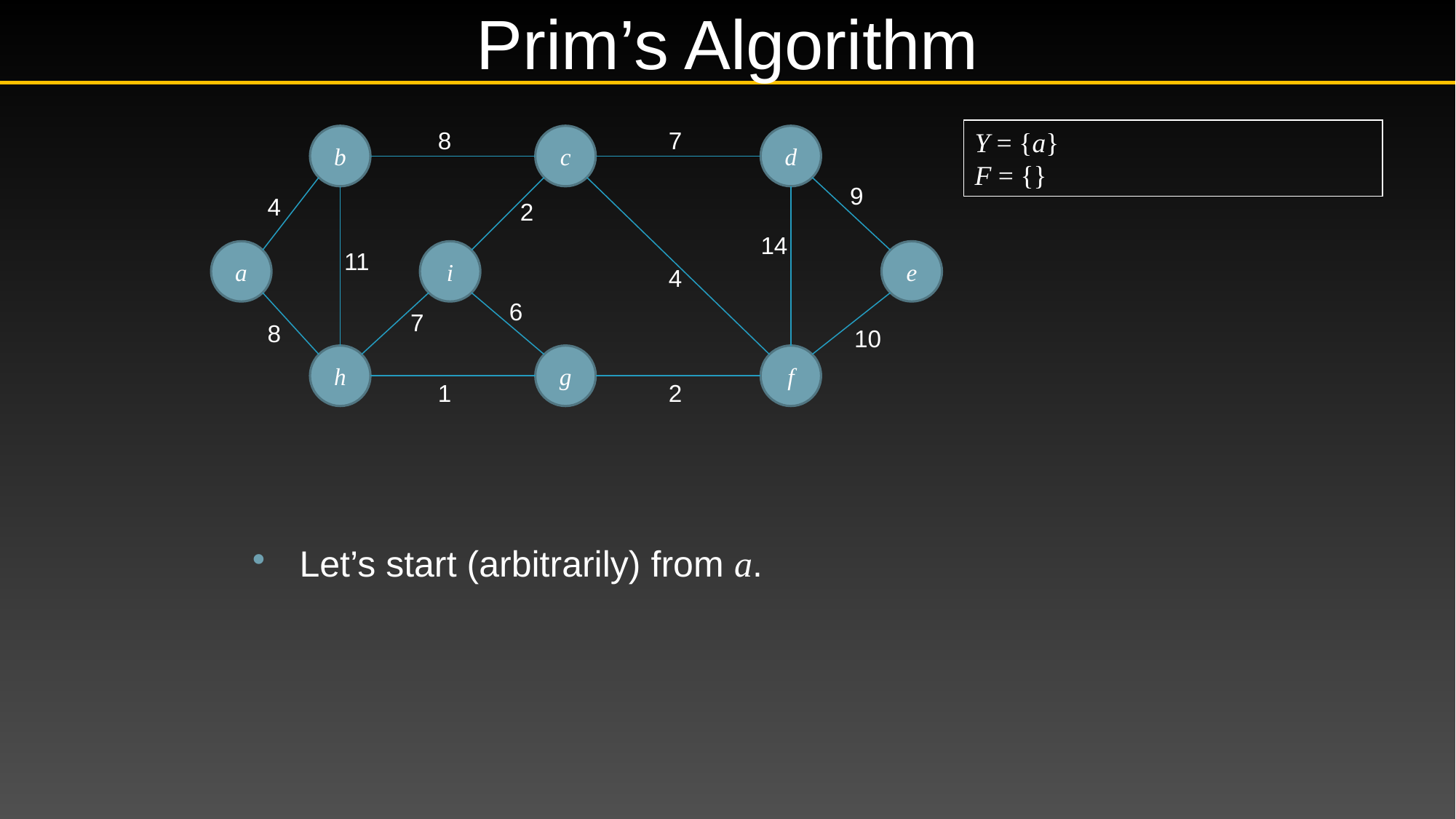

# Prim’s Algorithm
7
8
b
c
d
9
4
2
14
11
a
i
e
4
6
7
8
10
h
g
f
2
1
Y = {a}
F = {}
Let’s start (arbitrarily) from a.